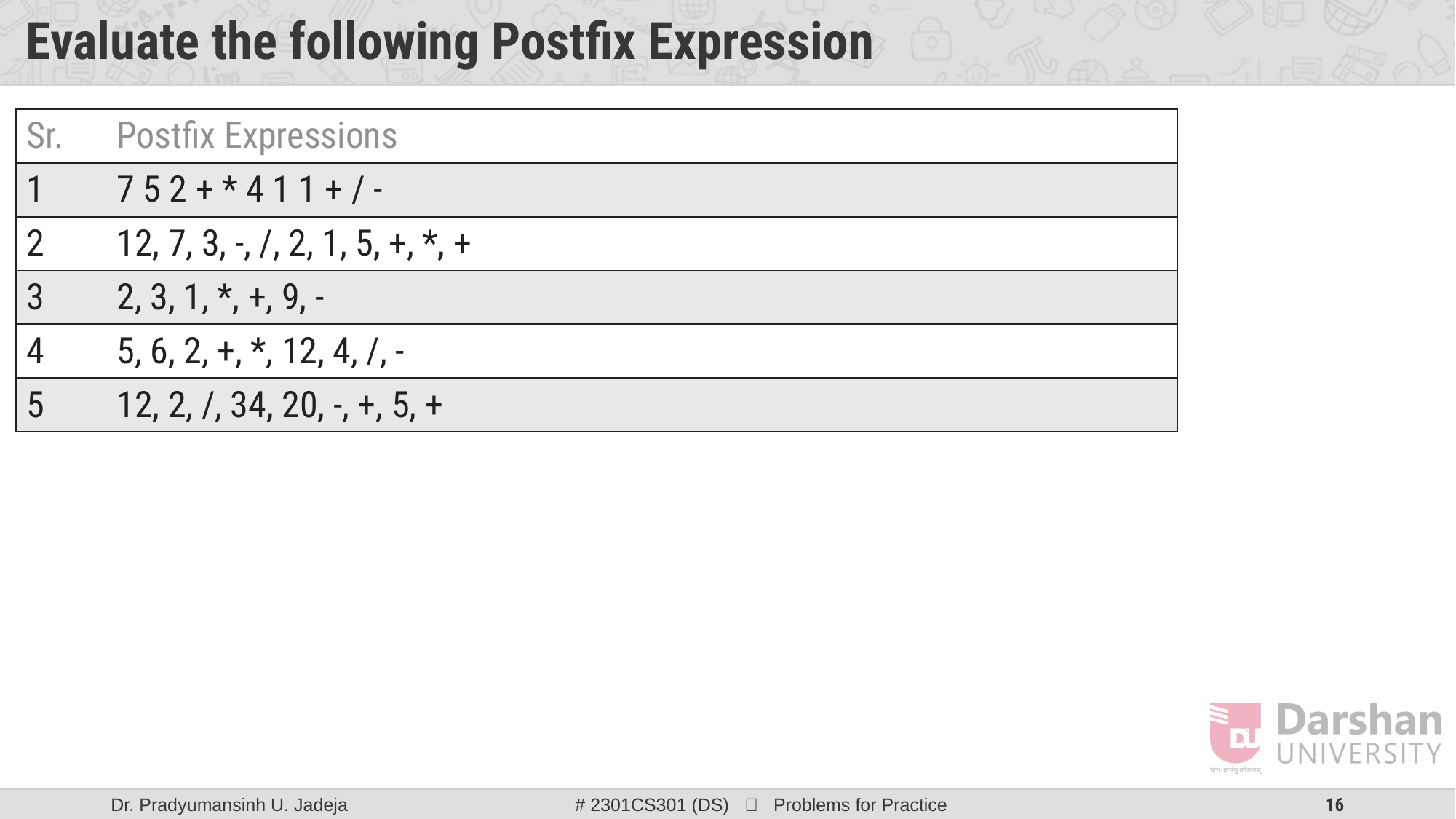

# Evaluate the following Postfix Expression
| Sr. | Postfix Expressions |
| --- | --- |
| 1 | 7 5 2 + \* 4 1 1 + / - |
| 2 | 12, 7, 3, -, /, 2, 1, 5, +, \*, + |
| 3 | 2, 3, 1, \*, +, 9, - |
| 4 | 5, 6, 2, +, \*, 12, 4, /, - |
| 5 | 12, 2, /, 34, 20, -, +, 5, + |